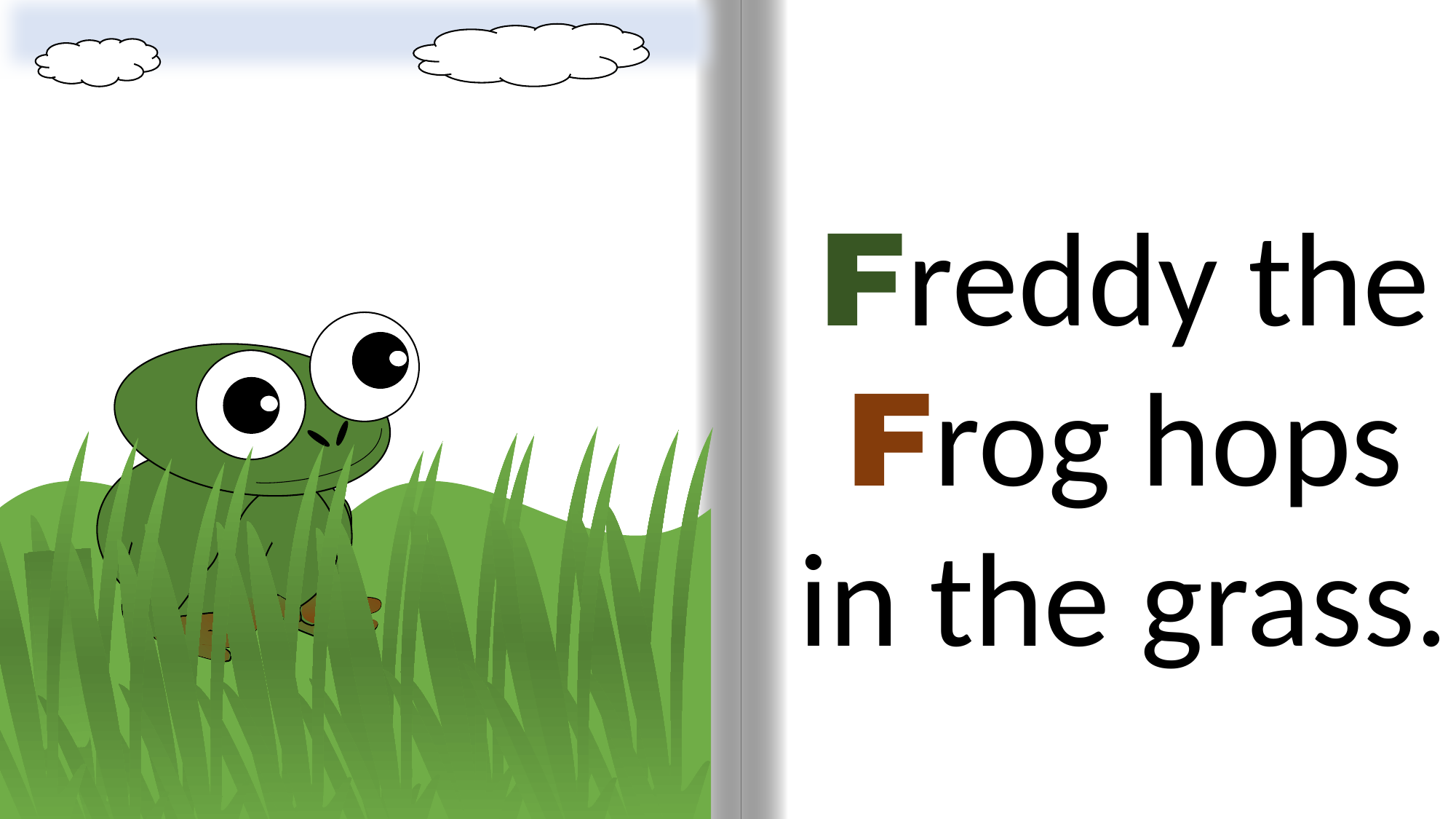

Freddy the Frog hops in the grass.